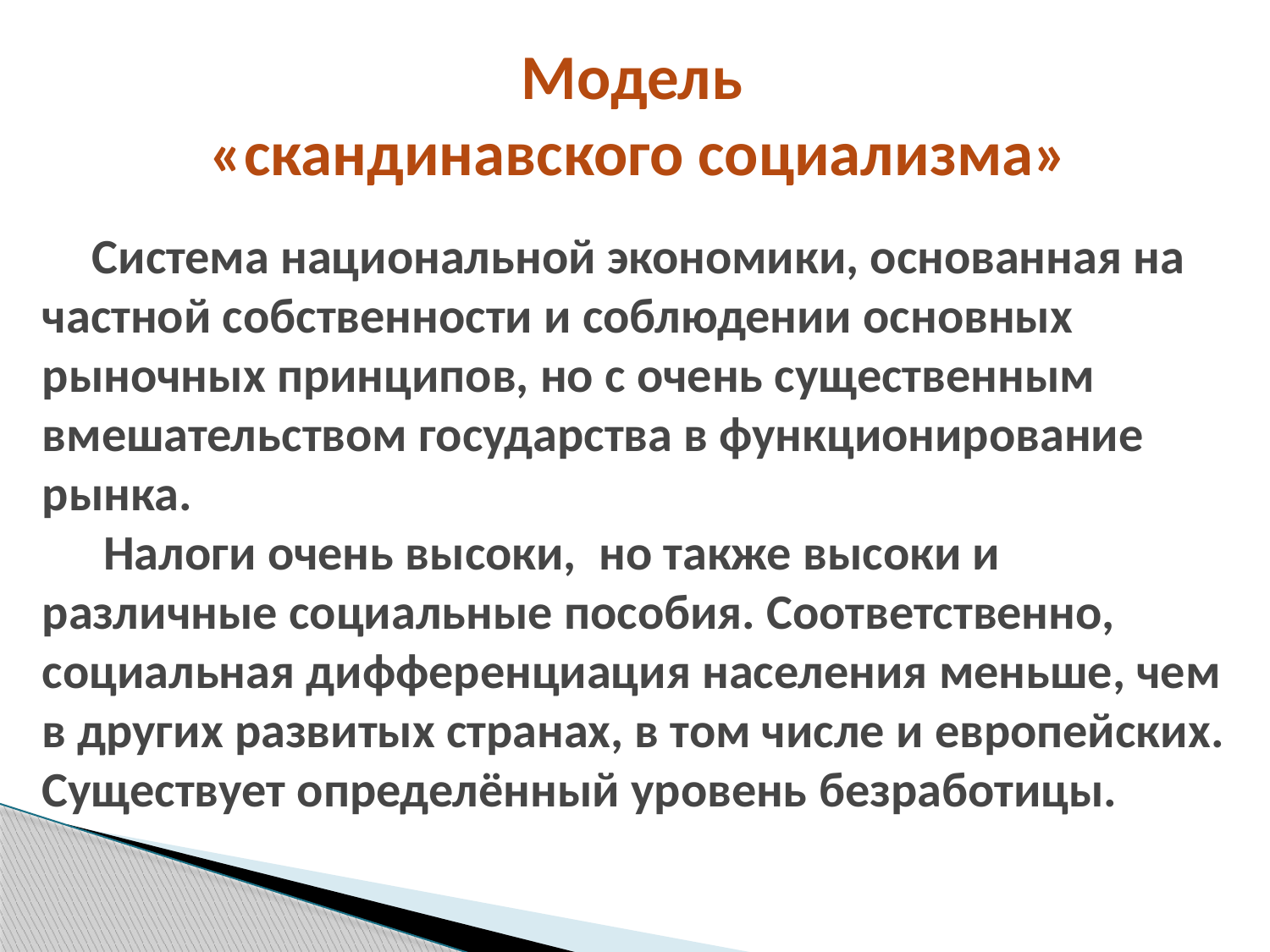

Модель
«скандинавского социализма»
Система национальной экономики, основанная на частной собственности и соблюдении основных рыночных принципов, но с очень существенным вмешательством государства в функционирование рынка.
 Налоги очень высоки,  но также высоки и различные социальные пособия. Соответственно, социальная дифференциация населения меньше, чем в других развитых странах, в том числе и европейских. Существует определённый уровень безработицы.